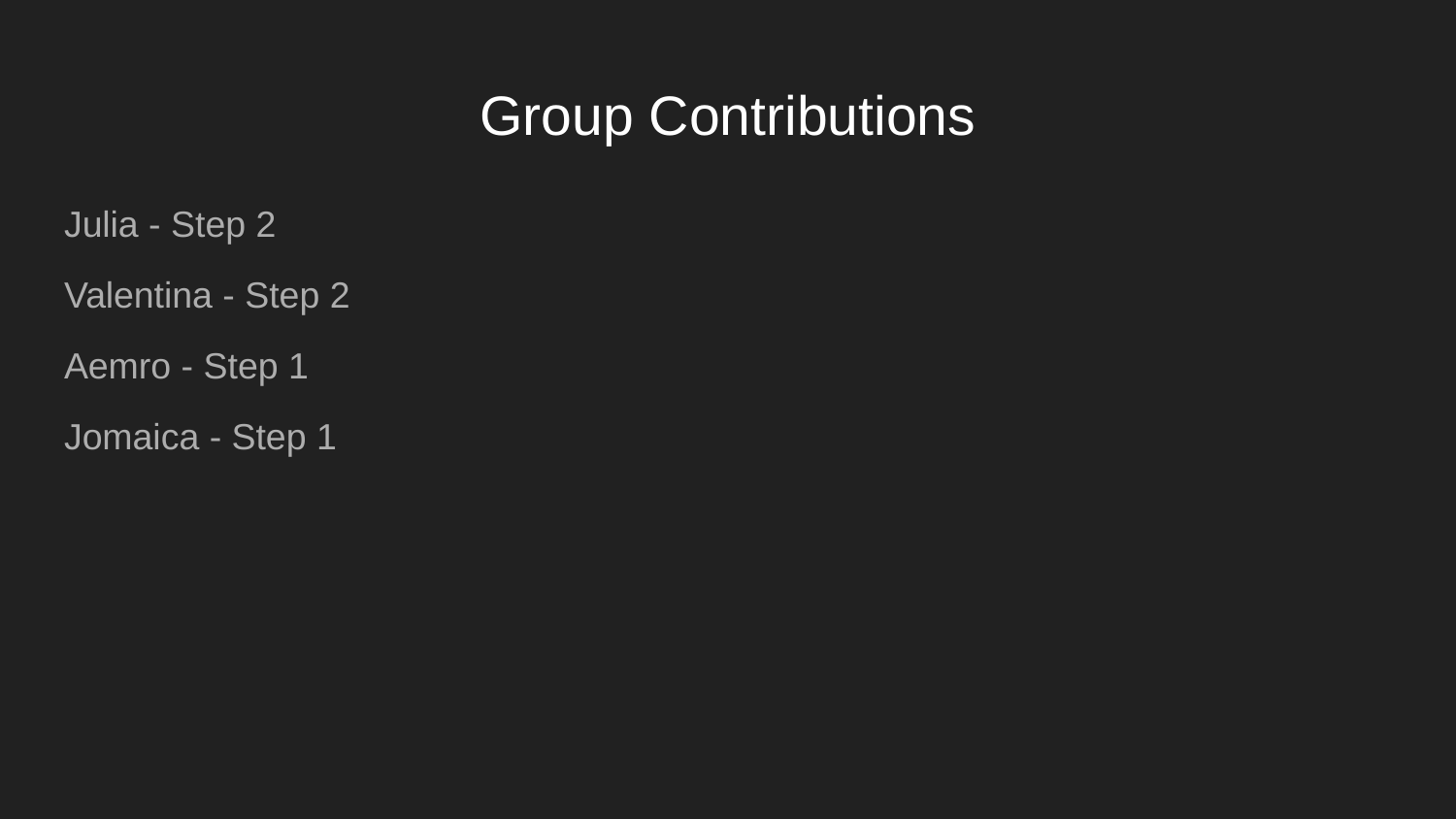

# Group Contributions
Julia - Step 2
Valentina - Step 2
Aemro - Step 1
Jomaica - Step 1